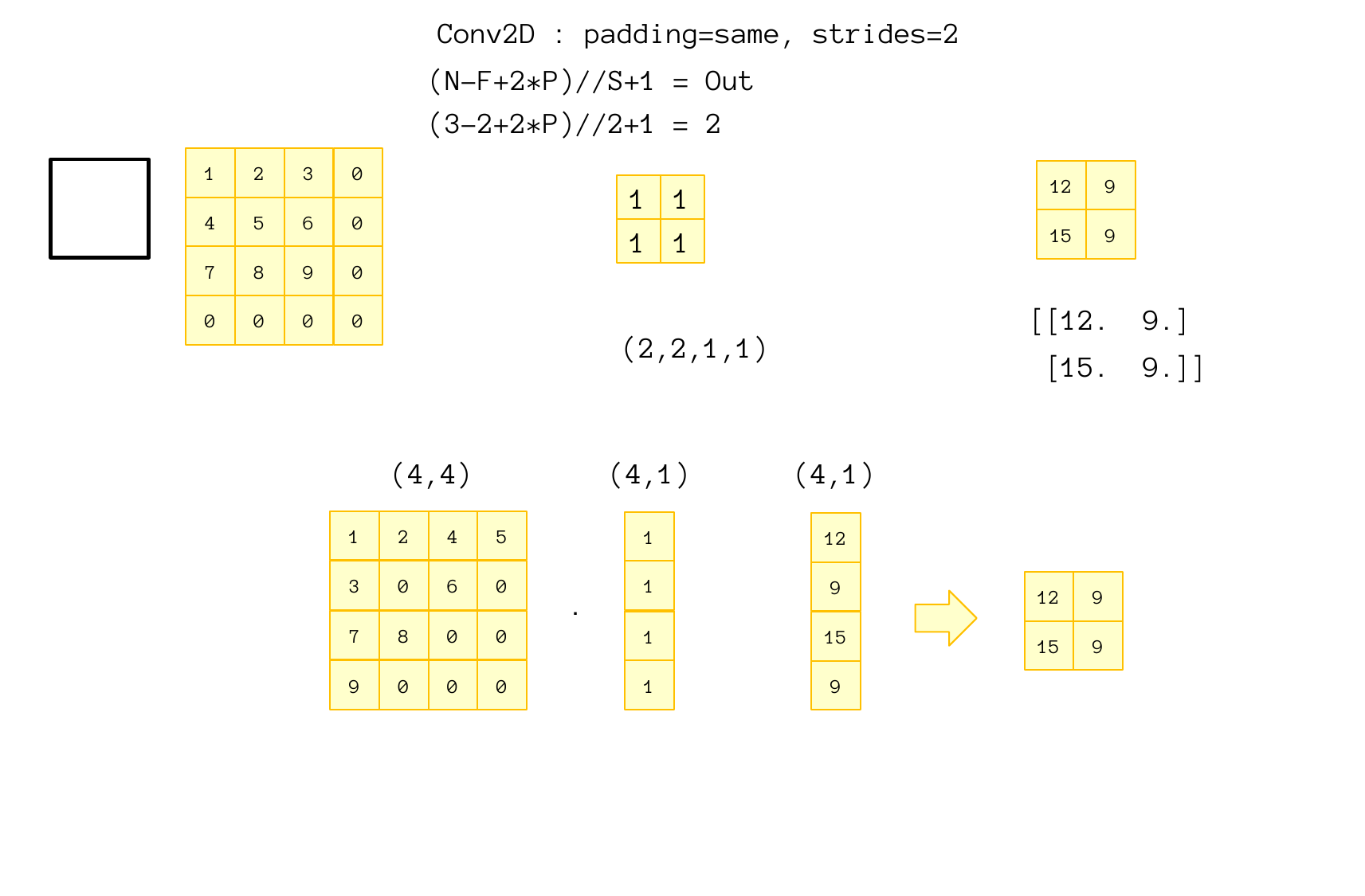

Conv2D : padding=same, strides=2
(N-F+2*P)//S+1 = Out
(3-2+2*P)//2+1 = 2
1
2
3
0

12
9
1
1
1
1
4
5
6
0
15
9
7
8
9
0
[[12.  9.]
 [15.  9.]]
0
0
0
0
(2,2,1,1)
(4,4)
(4,1)
(4,1)
1
2
4
5
1
12
3
0
6
0
1
9
.
12
9

7
8
0
0
1
15
15
9
9
0
0
0
1
9